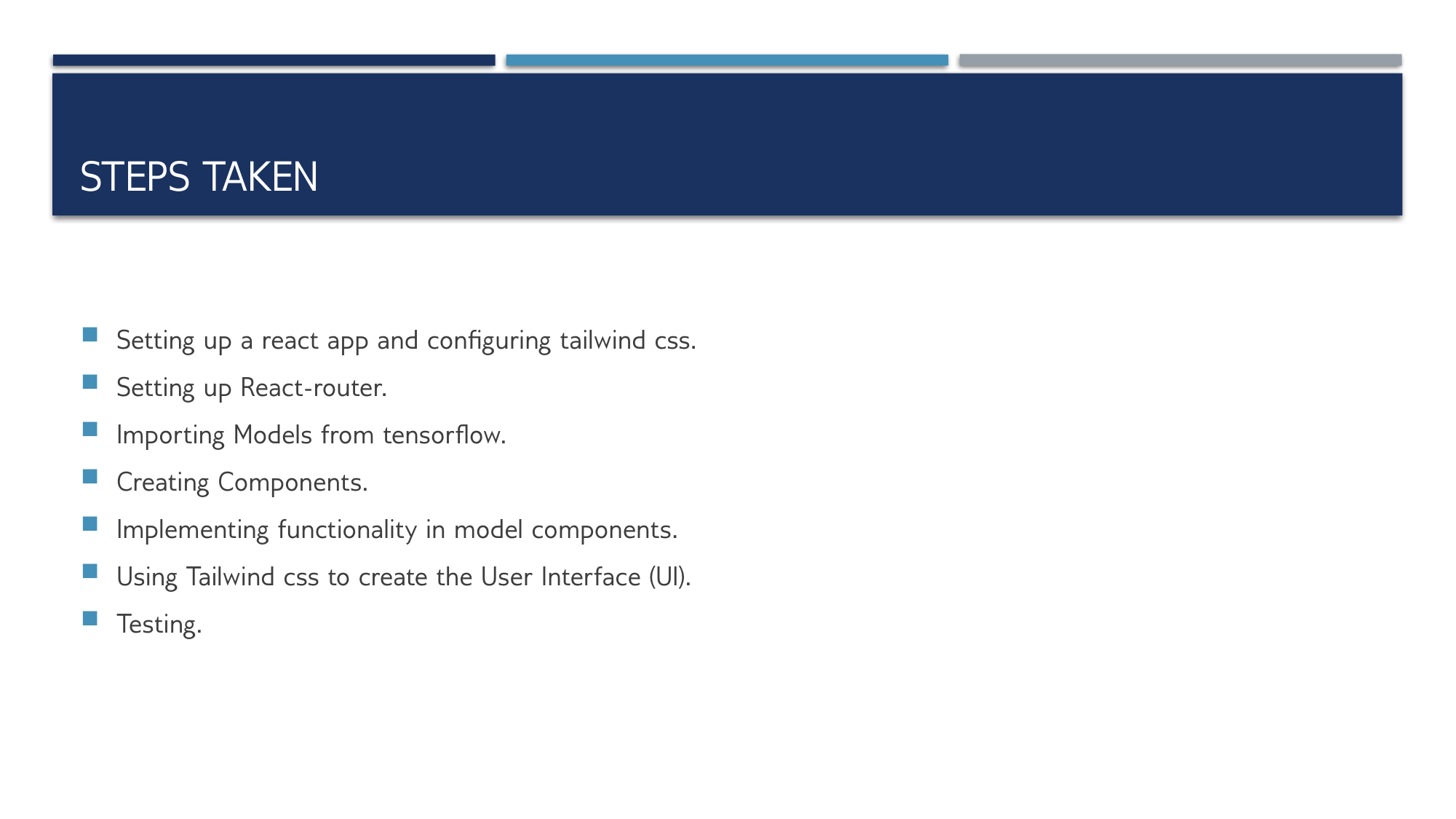

# Steps taken
Setting up a react app and configuring tailwind css.
Setting up React-router.
Importing Models from tensorflow.
Creating Components.
Implementing functionality in model components.
Using Tailwind css to create the User Interface (UI).
Testing.